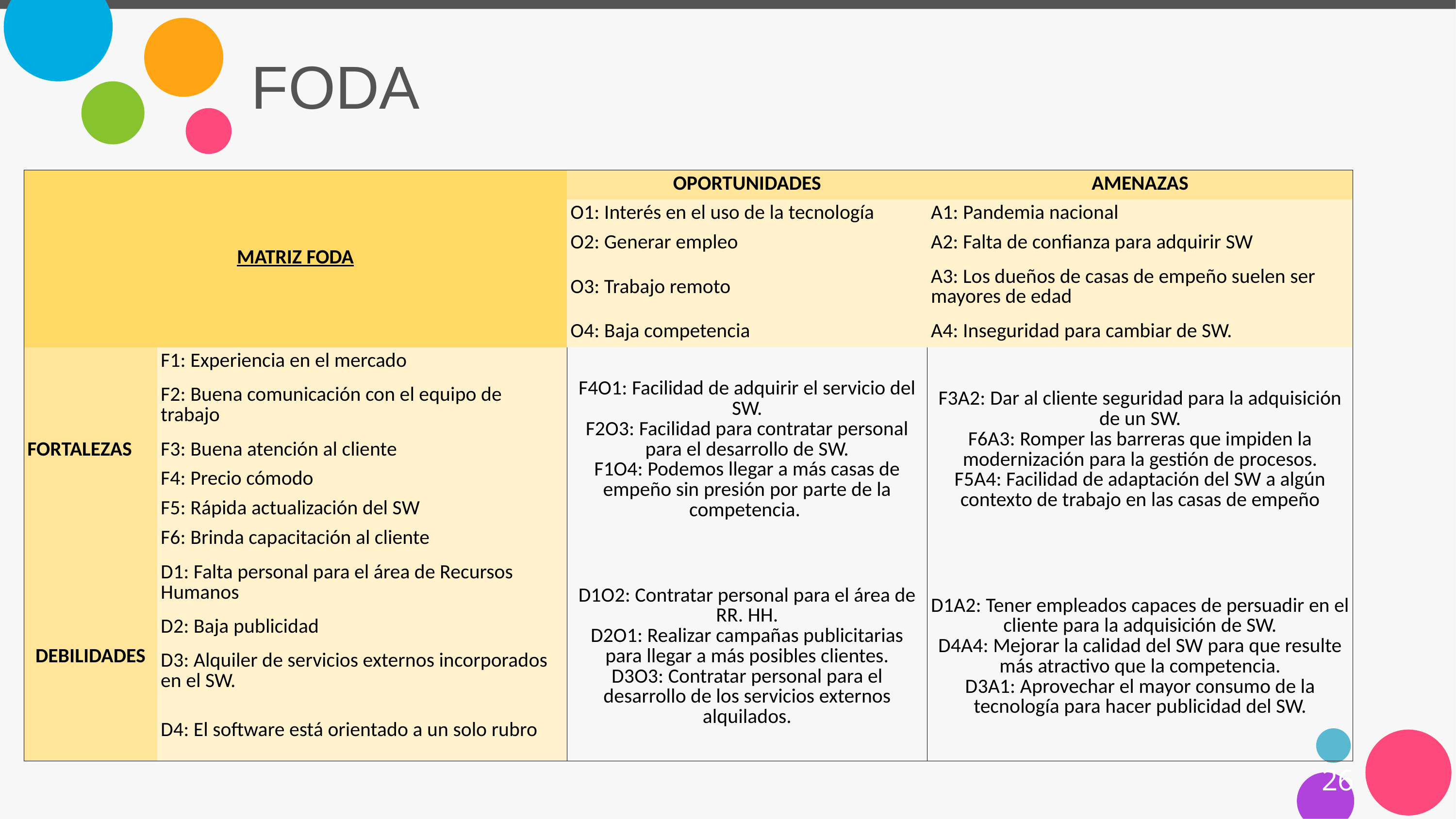

# FODA
| MATRIZ FODA |  | OPORTUNIDADES | AMENAZAS |
| --- | --- | --- | --- |
|  |  | O1: Interés en el uso de la tecnología | A1: Pandemia nacional |
|  |  | O2: Generar empleo | A2: Falta de confianza para adquirir SW |
|  |  | O3: Trabajo remoto | A3: Los dueños de casas de empeño suelen ser mayores de edad |
|  |  | O4: Baja competencia | A4: Inseguridad para cambiar de SW. |
| FORTALEZAS | F1: Experiencia en el mercado | F4O1: Facilidad de adquirir el servicio del SW. F2O3: Facilidad para contratar personal para el desarrollo de SW. F1O4: Podemos llegar a más casas de empeño sin presión por parte de la competencia. | F3A2: Dar al cliente seguridad para la adquisición de un SW. F6A3: Romper las barreras que impiden la modernización para la gestión de procesos. F5A4: Facilidad de adaptación del SW a algún contexto de trabajo en las casas de empeño |
|  | F2: Buena comunicación con el equipo de trabajo |  |  |
|  | F3: Buena atención al cliente |  |  |
|  | F4: Precio cómodo |  |  |
|  | F5: Rápida actualización del SW |  |  |
|  | F6: Brinda capacitación al cliente |  |  |
| DEBILIDADES | D1: Falta personal para el área de Recursos Humanos | D1O2: Contratar personal para el área de RR. HH. D2O1: Realizar campañas publicitarias para llegar a más posibles clientes. D3O3: Contratar personal para el desarrollo de los servicios externos alquilados. | D1A2: Tener empleados capaces de persuadir en el cliente para la adquisición de SW. D4A4: Mejorar la calidad del SW para que resulte más atractivo que la competencia. D3A1: Aprovechar el mayor consumo de la tecnología para hacer publicidad del SW. |
|  | D2: Baja publicidad |  |  |
|  | D3: Alquiler de servicios externos incorporados en el SW. |  |  |
|  | D4: El software está orientado a un solo rubro |  |  |
26